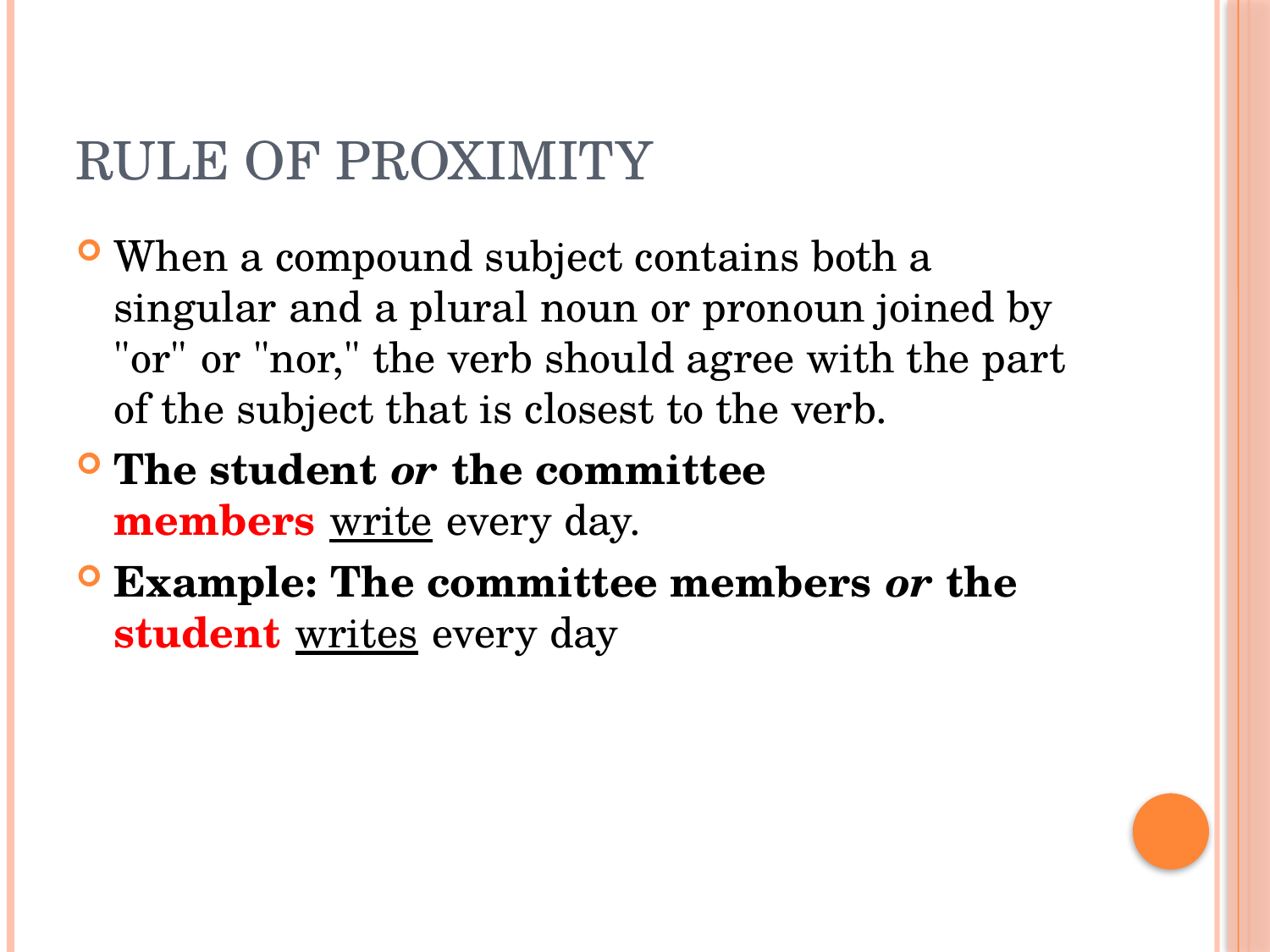

# Rule of Proximity
When a compound subject contains both a singular and a plural noun or pronoun joined by "or" or "nor," the verb should agree with the part of the subject that is closest to the verb.
The student or the committee members write every day.
Example: The committee members or the student writes every day